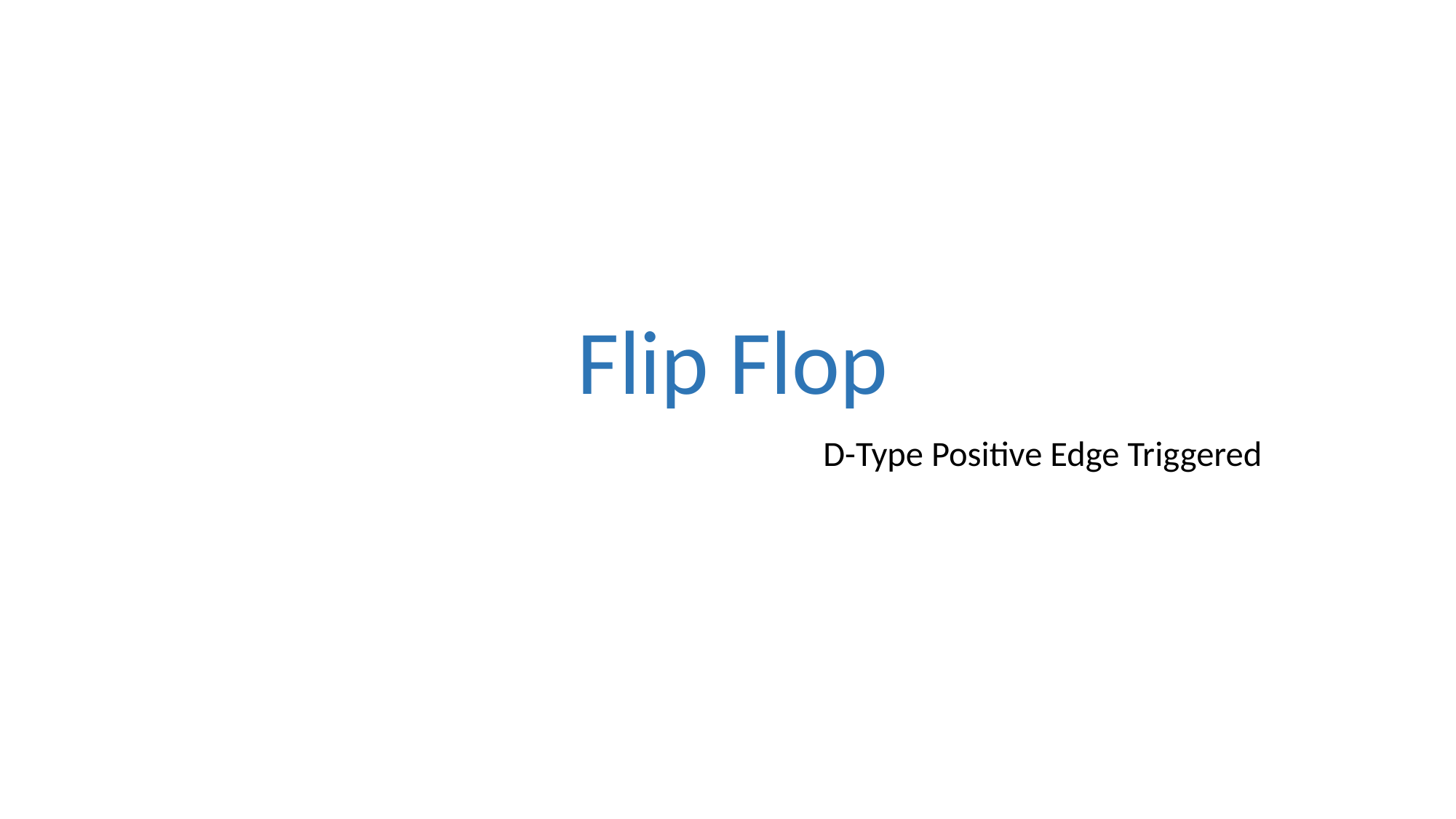

# Flip Flop
D-Type Positive Edge Triggered